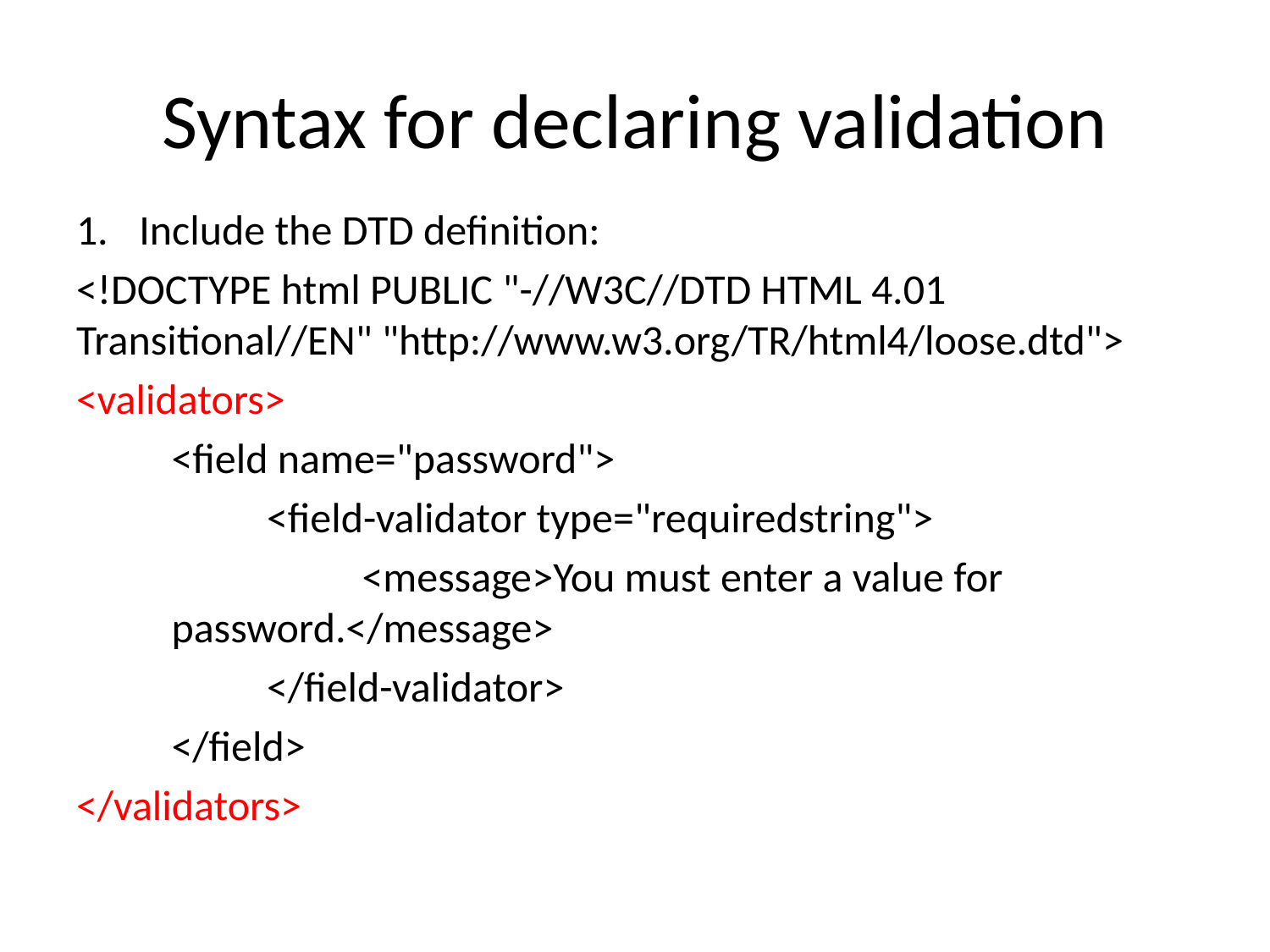

# Syntax for declaring validation
Include the DTD definition:
<!DOCTYPE html PUBLIC "-//W3C//DTD HTML 4.01 Transitional//EN" "http://www.w3.org/TR/html4/loose.dtd">
<validators>
	<field name="password">
		<field-validator type="requiredstring">
			<message>You must enter a value for 			password.</message>
		</field-validator>
	</field>
</validators>